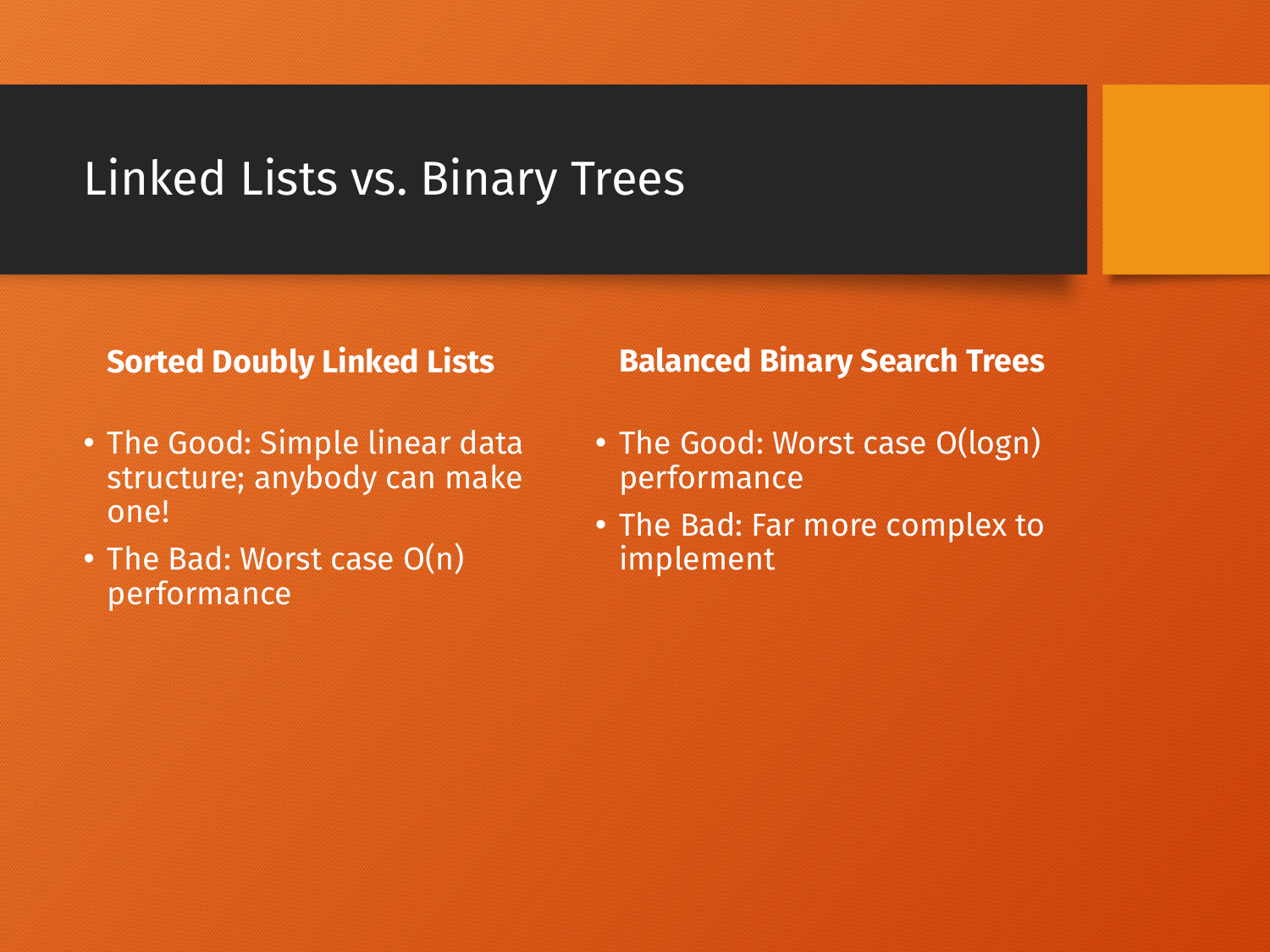

# Linked Lists vs. Binary Trees
Balanced Binary Search Trees
Sorted Doubly Linked Lists
The Good: Simple linear data structure; anybody can make one!
The Bad: Worst case O(n) performance
The Good: Worst case O(logn) performance
The Bad: Far more complex to implement